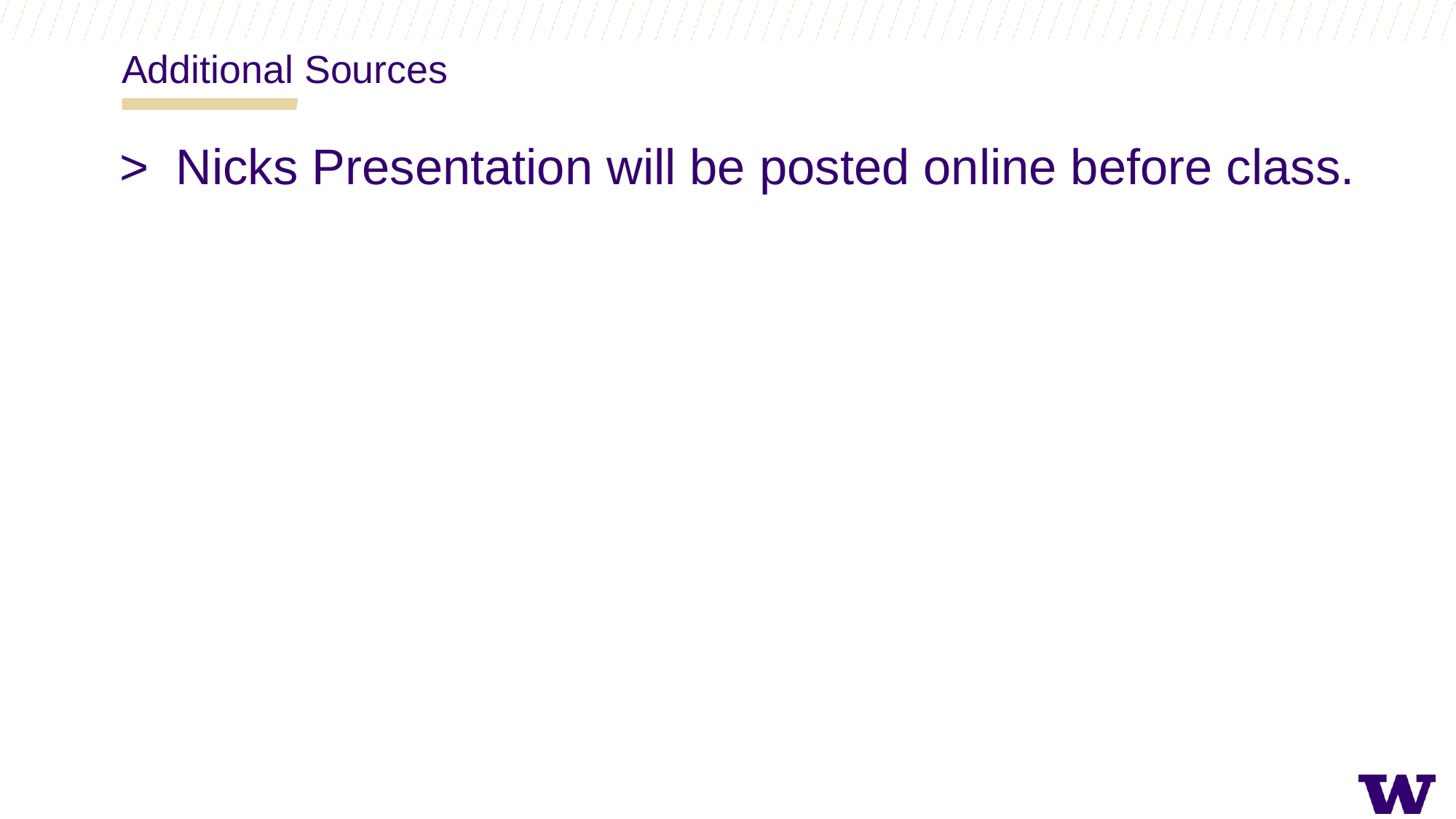

Additional Sources
Nicks Presentation will be posted online before class.